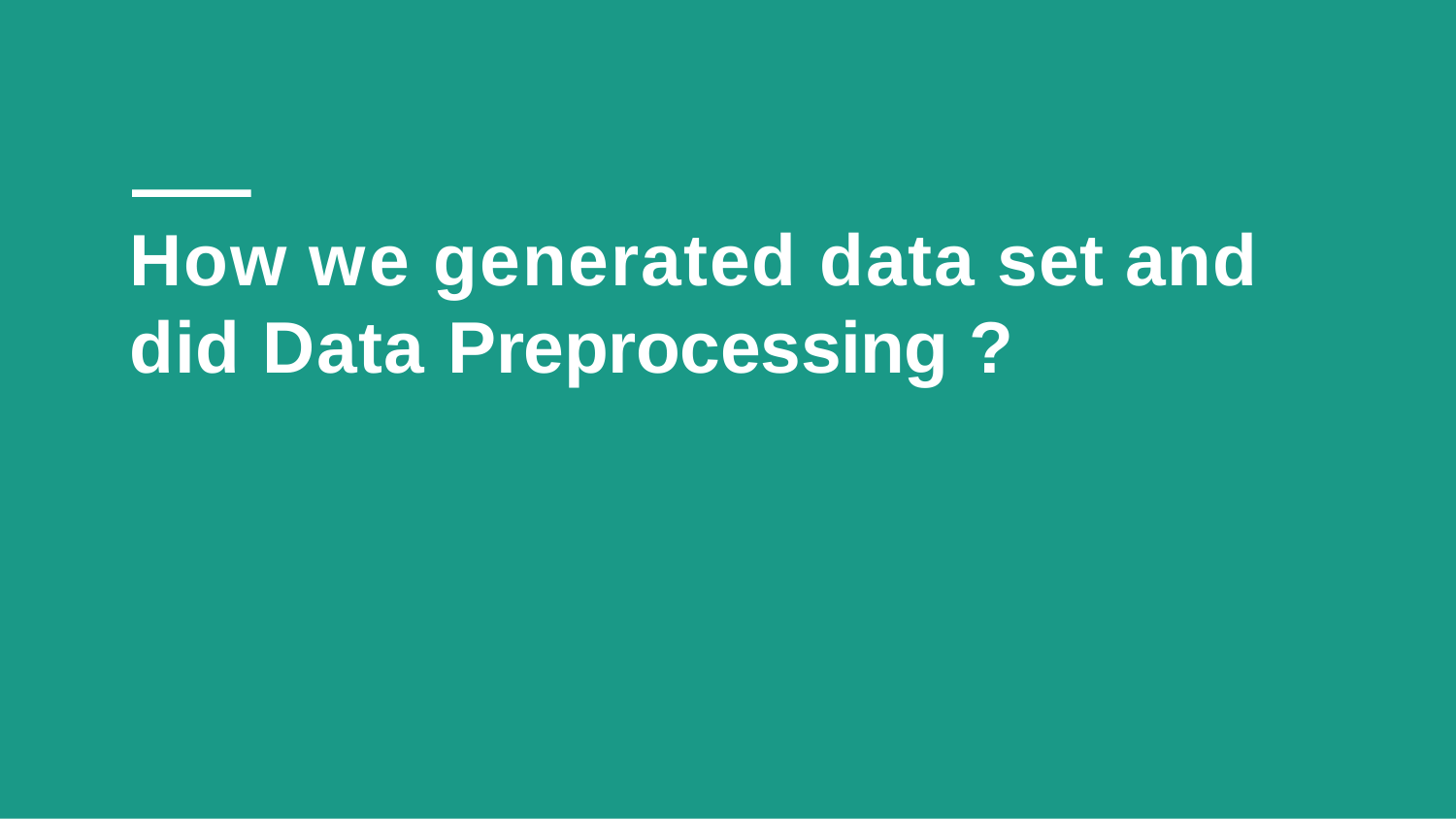

# How we generated data set and  did Data Preprocessing ?